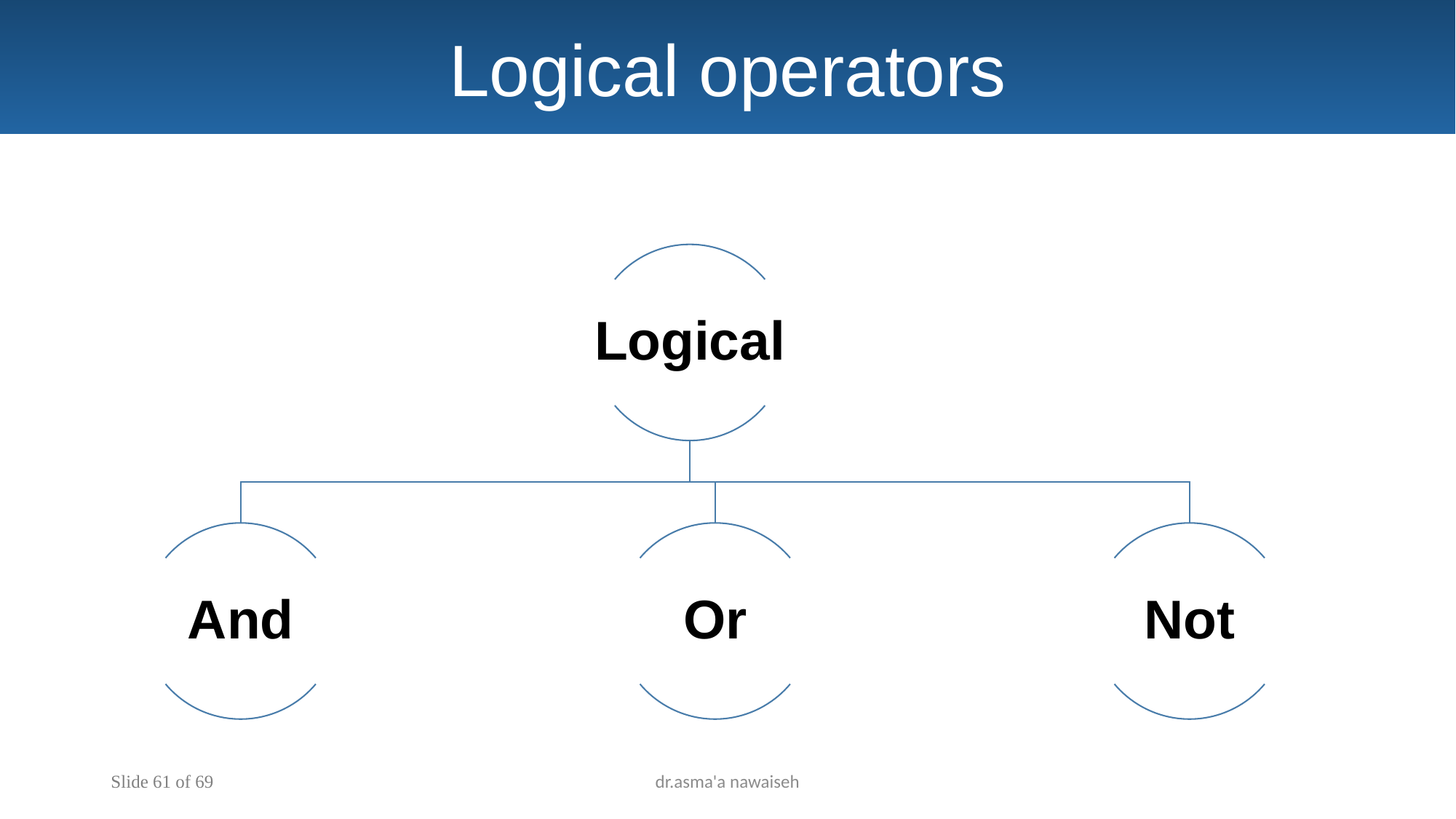

Logical operators

Logical
And
Or
Not
Slide 61 of 69
dr.asma'a nawaiseh